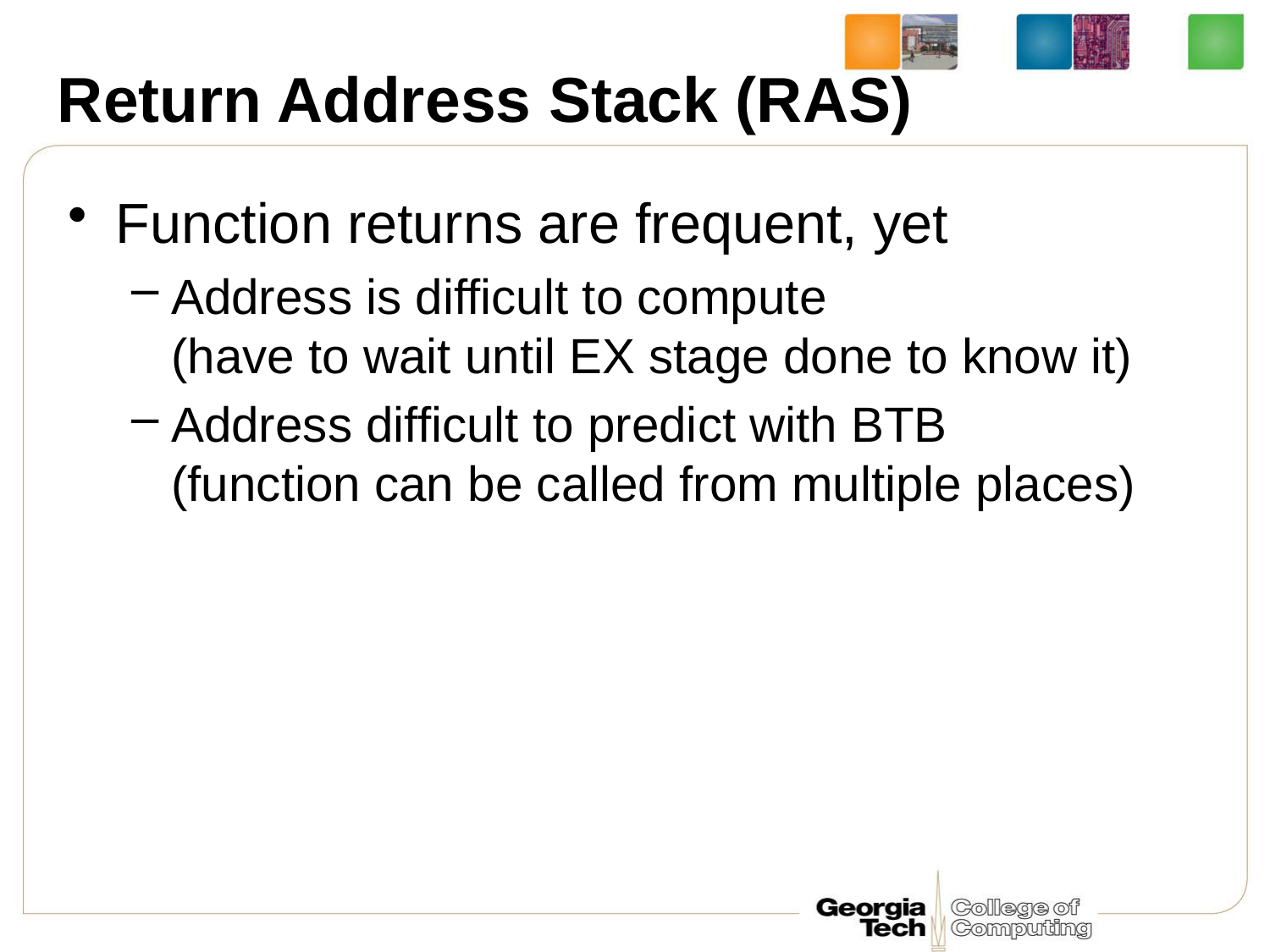

# Return Address Stack (RAS)
Function returns are frequent, yet
Address is difficult to compute
(have to wait until EX stage done to know it)
Address difficult to predict with BTB
(function can be called from multiple places)